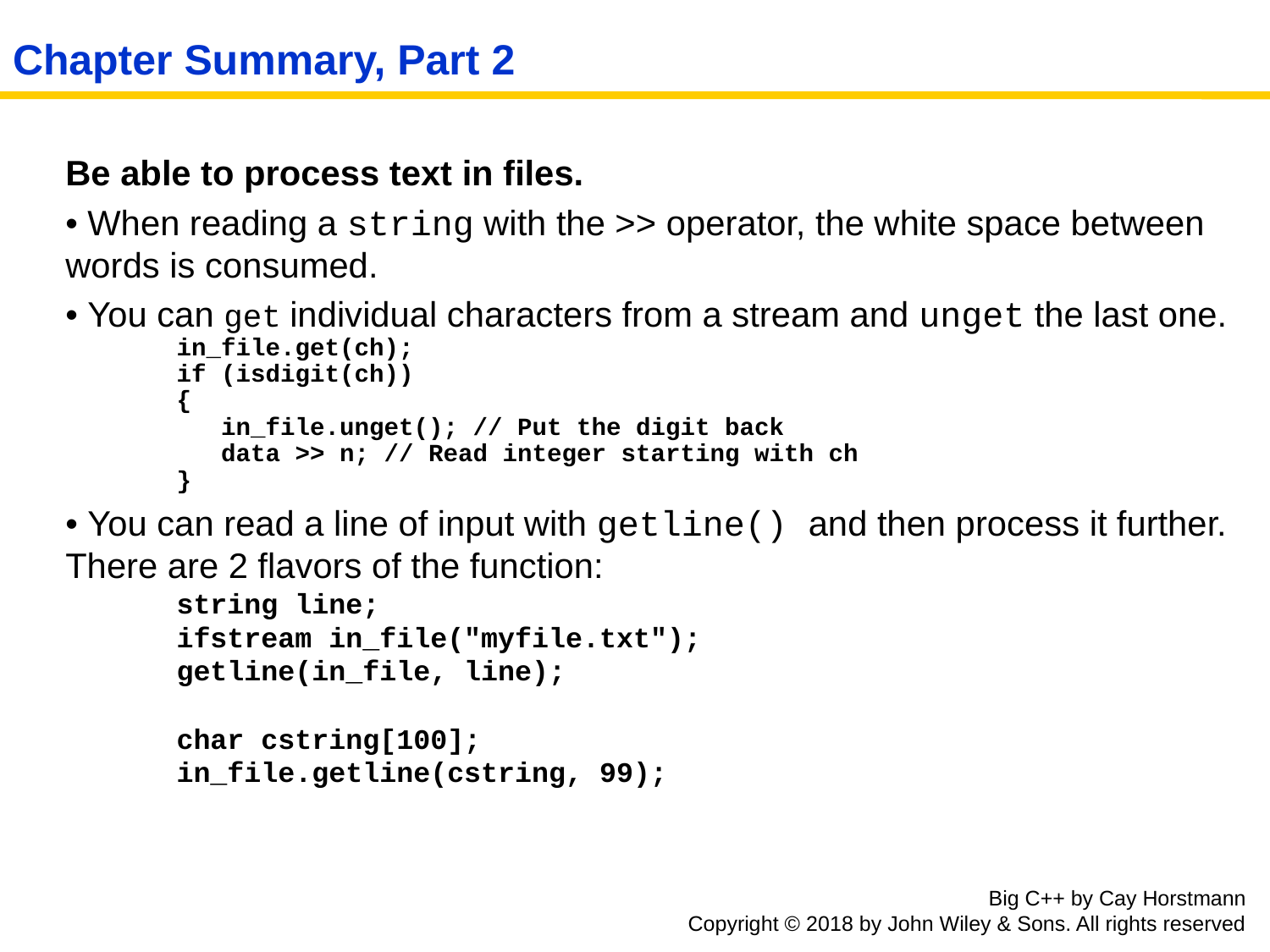

# Chapter Summary, Part 2

Be able to process text in files.
• When reading a string with the >> operator, the white space between words is consumed.
• You can get individual characters from a stream and unget the last one.
in_file.get(ch);
if (isdigit(ch))
{
   in_file.unget(); // Put the digit back
   data >> n; // Read integer starting with ch
}
• You can read a line of input with getline() and then process it further. There are 2 flavors of the function:
string line;
ifstream in_file("myfile.txt");
getline(in_file, line);

char cstring[100];
in_file.getline(cstring, 99);
Big C++ by Cay Horstmann
Copyright © 2018 by John Wiley & Sons. All rights reserved